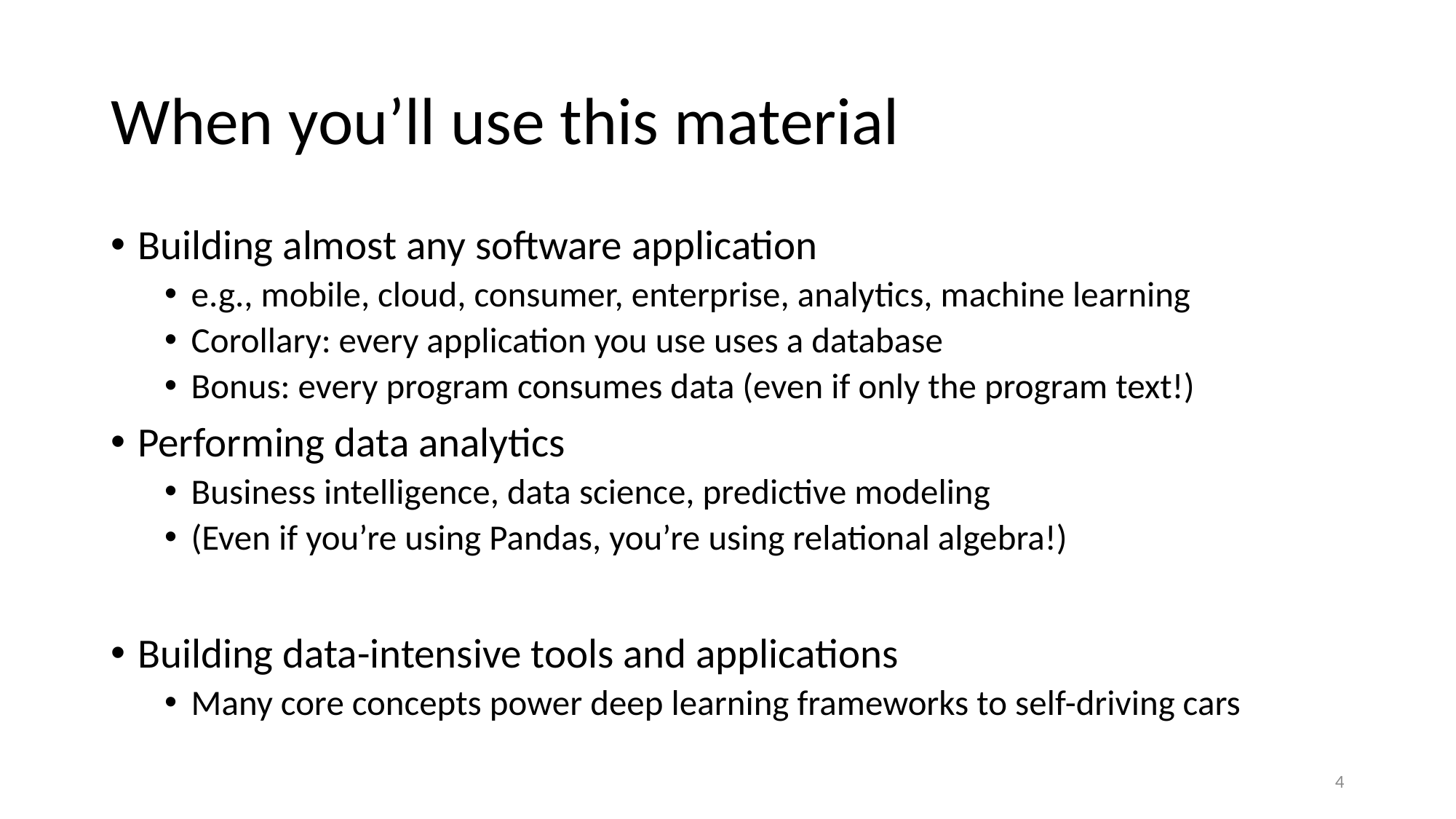

# When you’ll use this material
Building almost any software application
e.g., mobile, cloud, consumer, enterprise, analytics, machine learning
Corollary: every application you use uses a database
Bonus: every program consumes data (even if only the program text!)
Performing data analytics
Business intelligence, data science, predictive modeling
(Even if you’re using Pandas, you’re using relational algebra!)

Building data-intensive tools and applications
Many core concepts power deep learning frameworks to self-driving cars
4